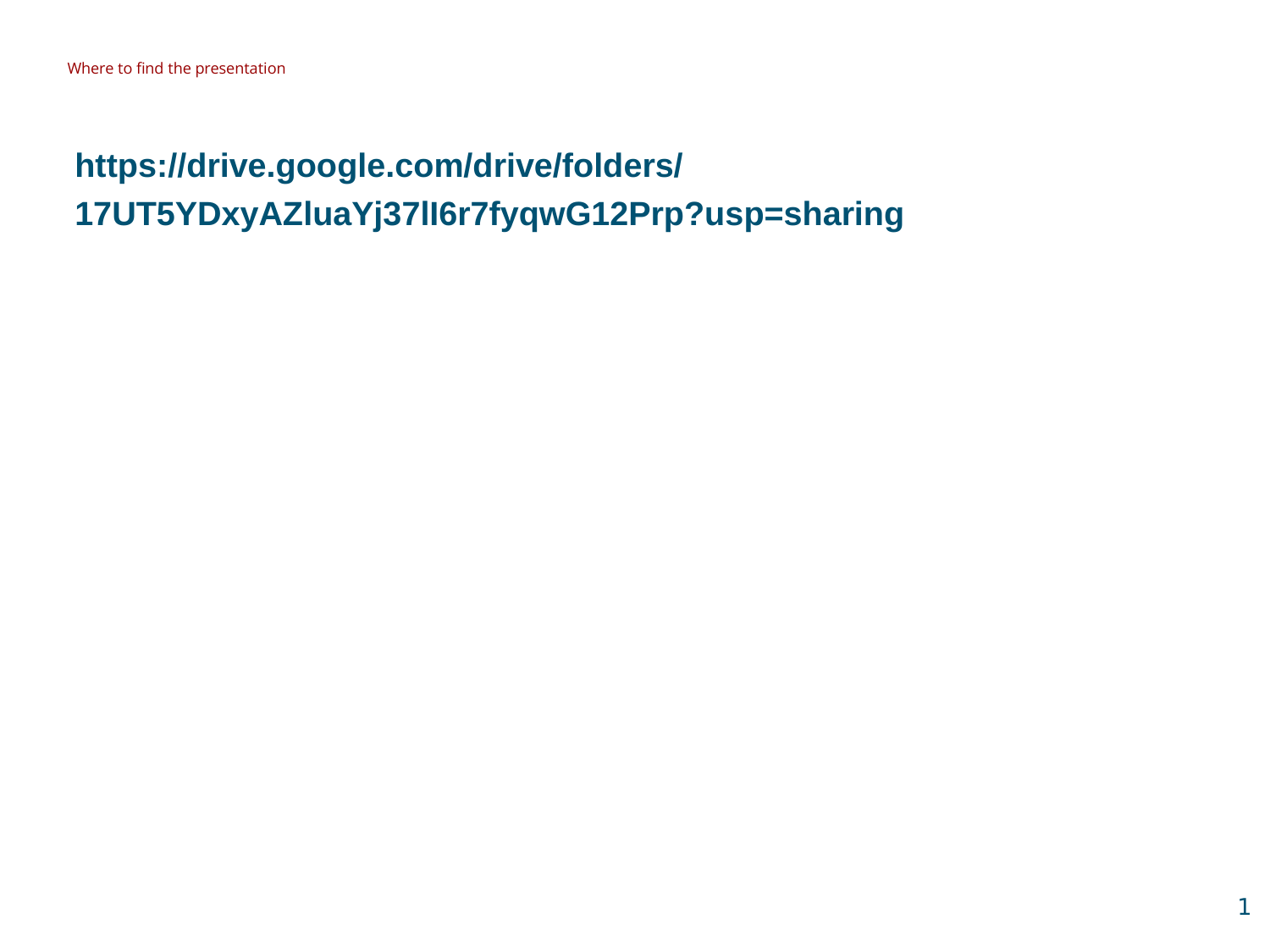

# Where to find the presentation
https://drive.google.com/drive/folders/17UT5YDxyAZluaYj37lI6r7fyqwG12Prp?usp=sharing
1